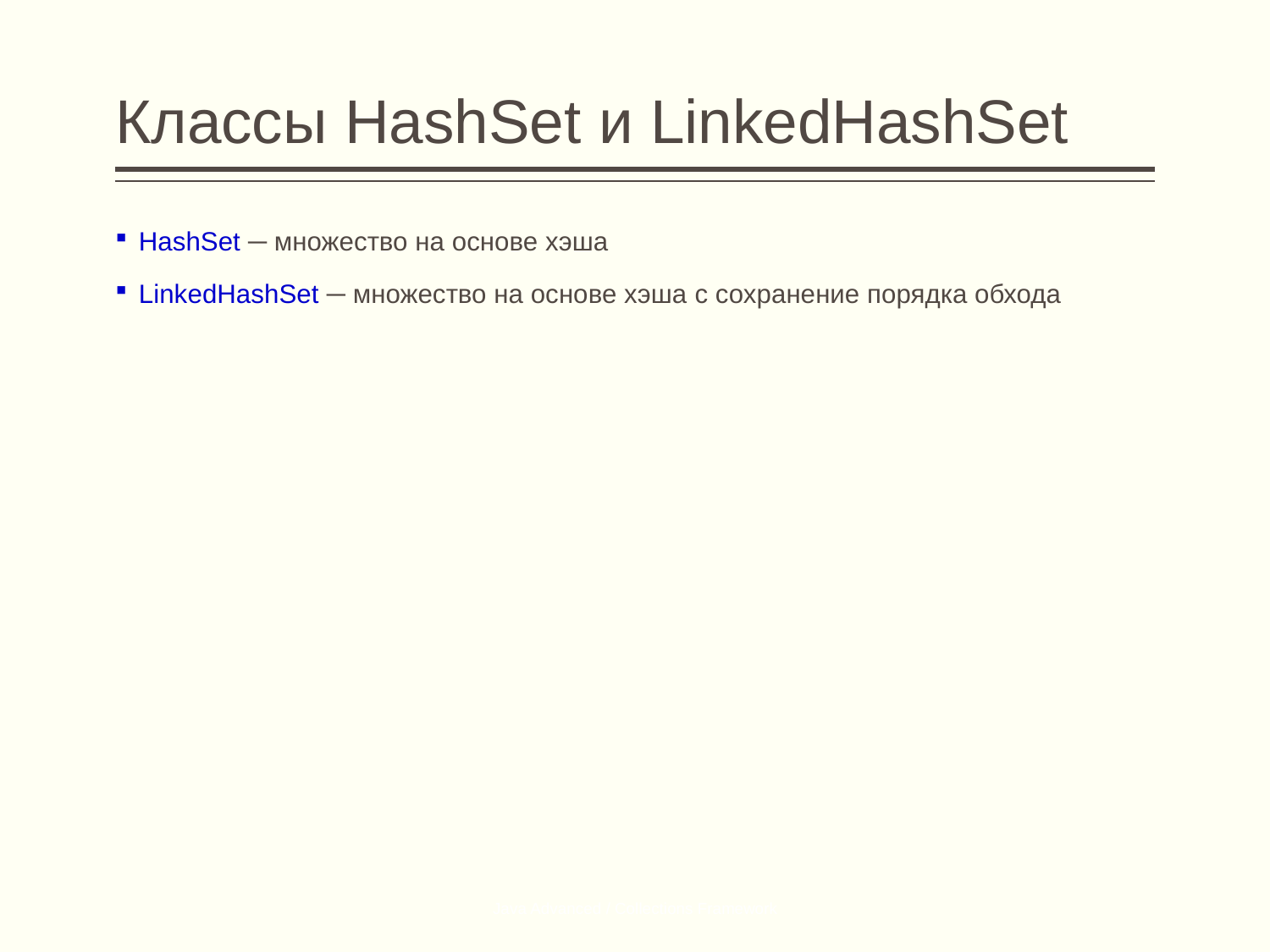

# Классы HashSet и LinkedHashSet
HashSet ─ множество на основе хэша
LinkedHashSet ─ множество на основе хэша c сохранение порядка обхода
Java Advanced / Collections Framework